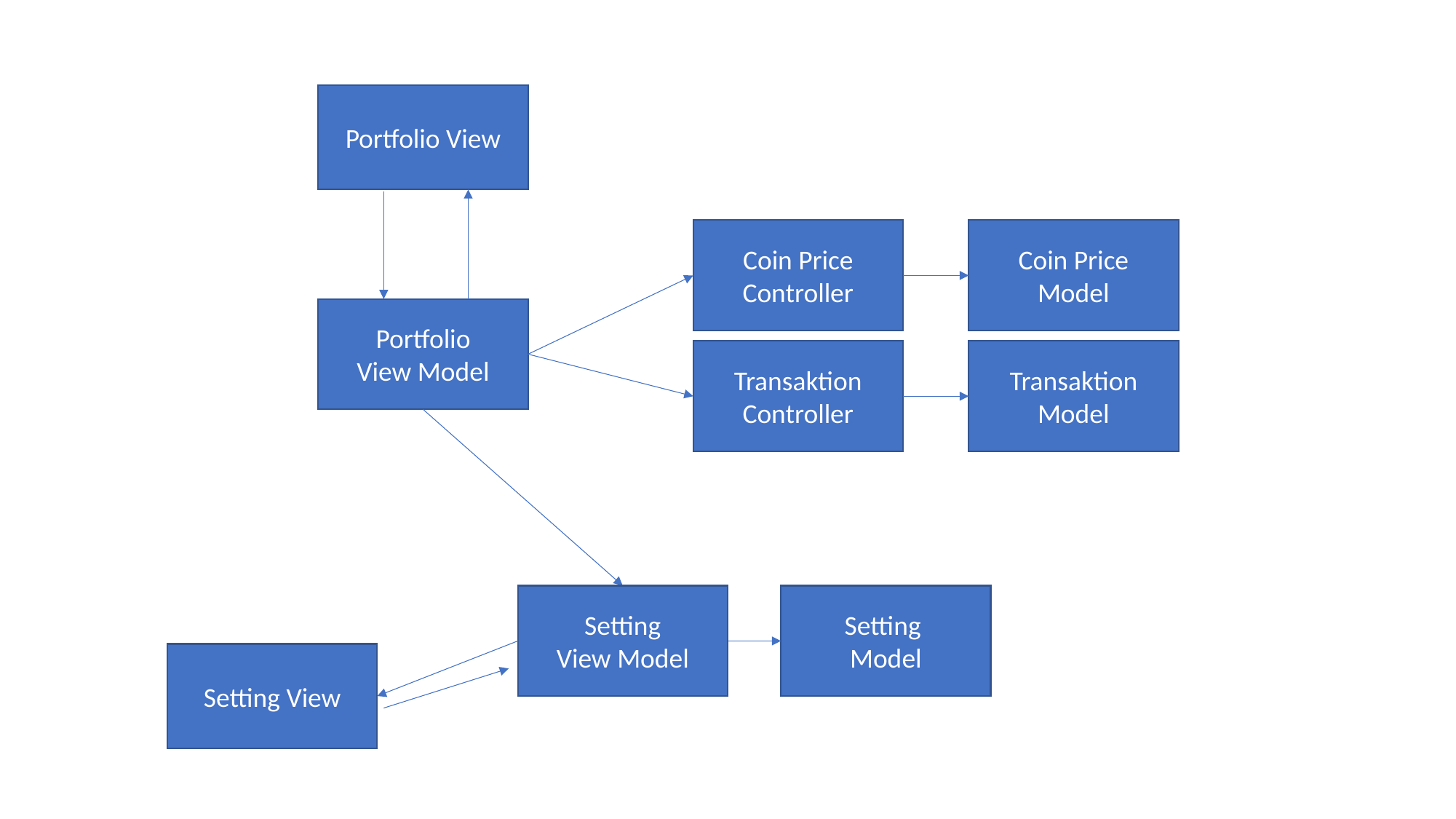

Portfolio View
Coin Price Controller
Coin Price Model
Portfolio
View Model
Transaktion
Controller
Transaktion
Model
Setting
View Model
Setting
Model
Setting View